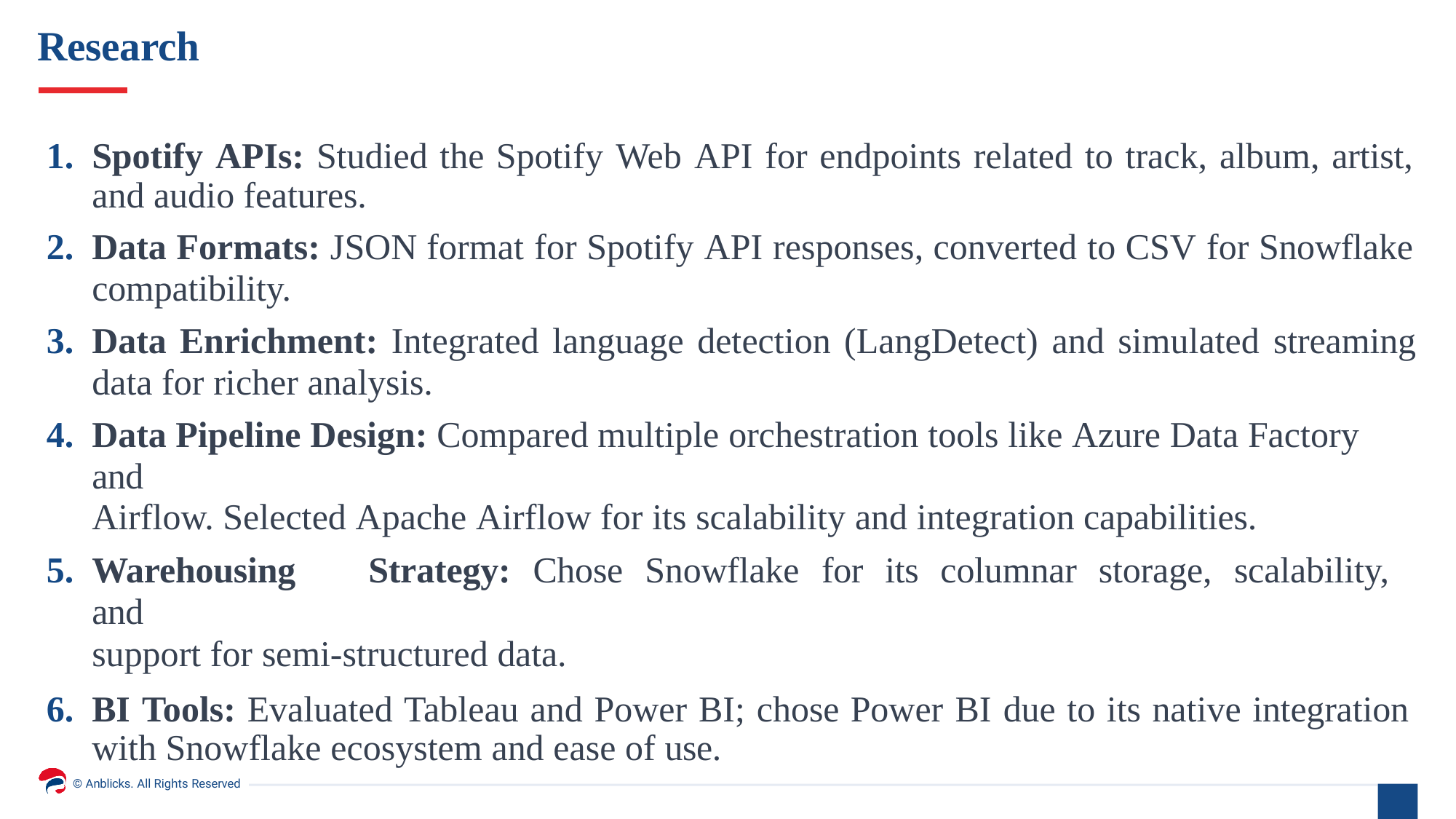

# Research
Spotify APIs: Studied the Spotify Web API for endpoints related to track, album, artist, and audio features.
Data Formats: JSON format for Spotify API responses, converted to CSV for Snowflake
compatibility.
Data Enrichment: Integrated language detection (LangDetect) and simulated streaming
data for richer analysis.
Data Pipeline Design: Compared multiple orchestration tools like Azure Data Factory and
Airflow. Selected Apache Airflow for its scalability and integration capabilities.
Warehousing	Strategy:	Chose	Snowflake	for	its	columnar	storage,	scalability,	and
support for semi-structured data.
BI Tools: Evaluated Tableau and Power BI; chose Power BI due to its native integration with Snowflake ecosystem and ease of use.
© Anblicks. All Rights Reserved
4